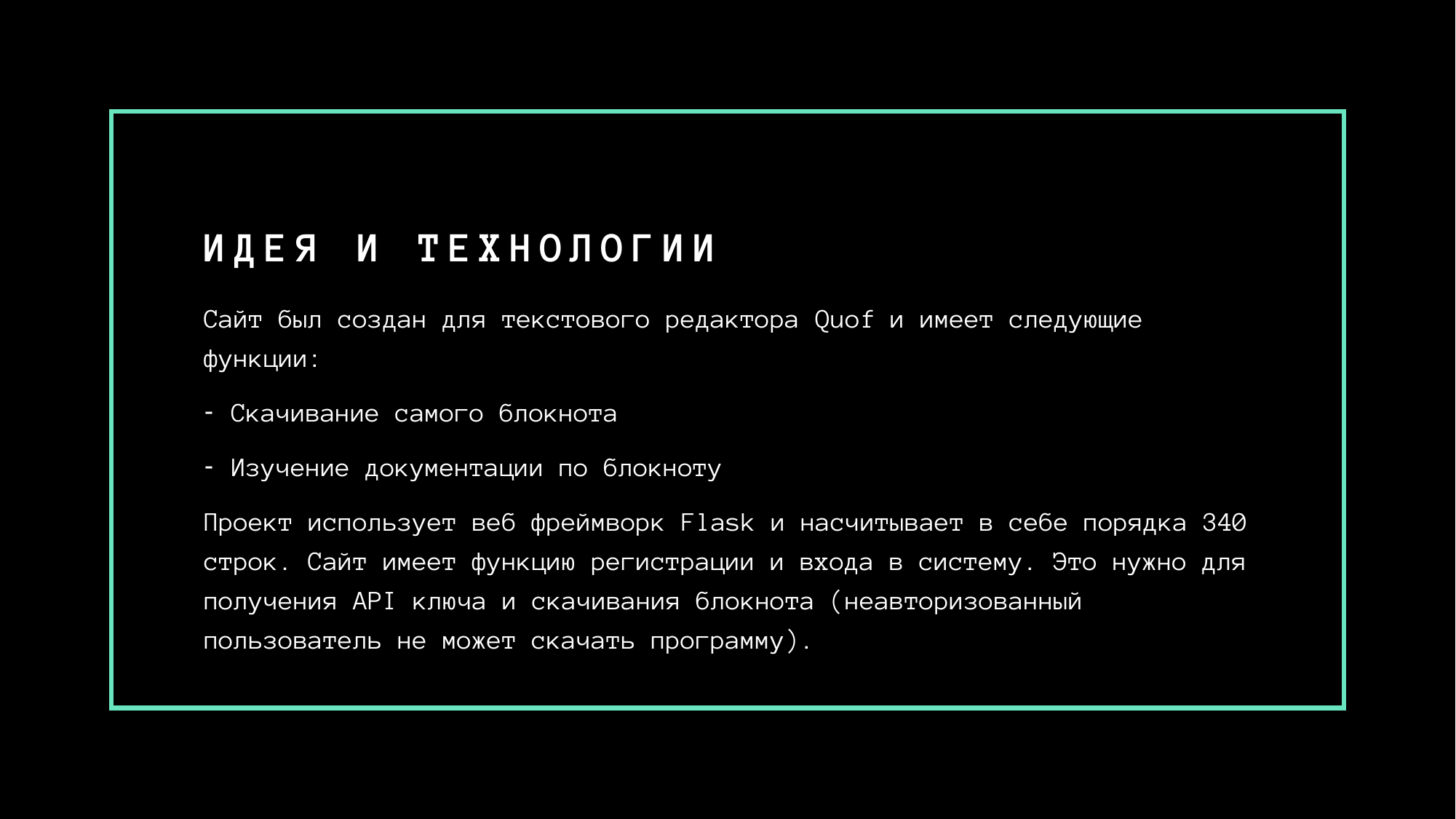

# Идея и технологии
Сайт был создан для текстового редактора Quof и имеет следующие функции:
Скачивание самого блокнота
Изучение документации по блокноту
Проект использует веб фреймворк Flask и насчитывает в себе порядка 340 строк. Сайт имеет функцию регистрации и входа в систему. Это нужно для получения API ключа и скачивания блокнота (неавторизованный пользователь не может скачать программу).